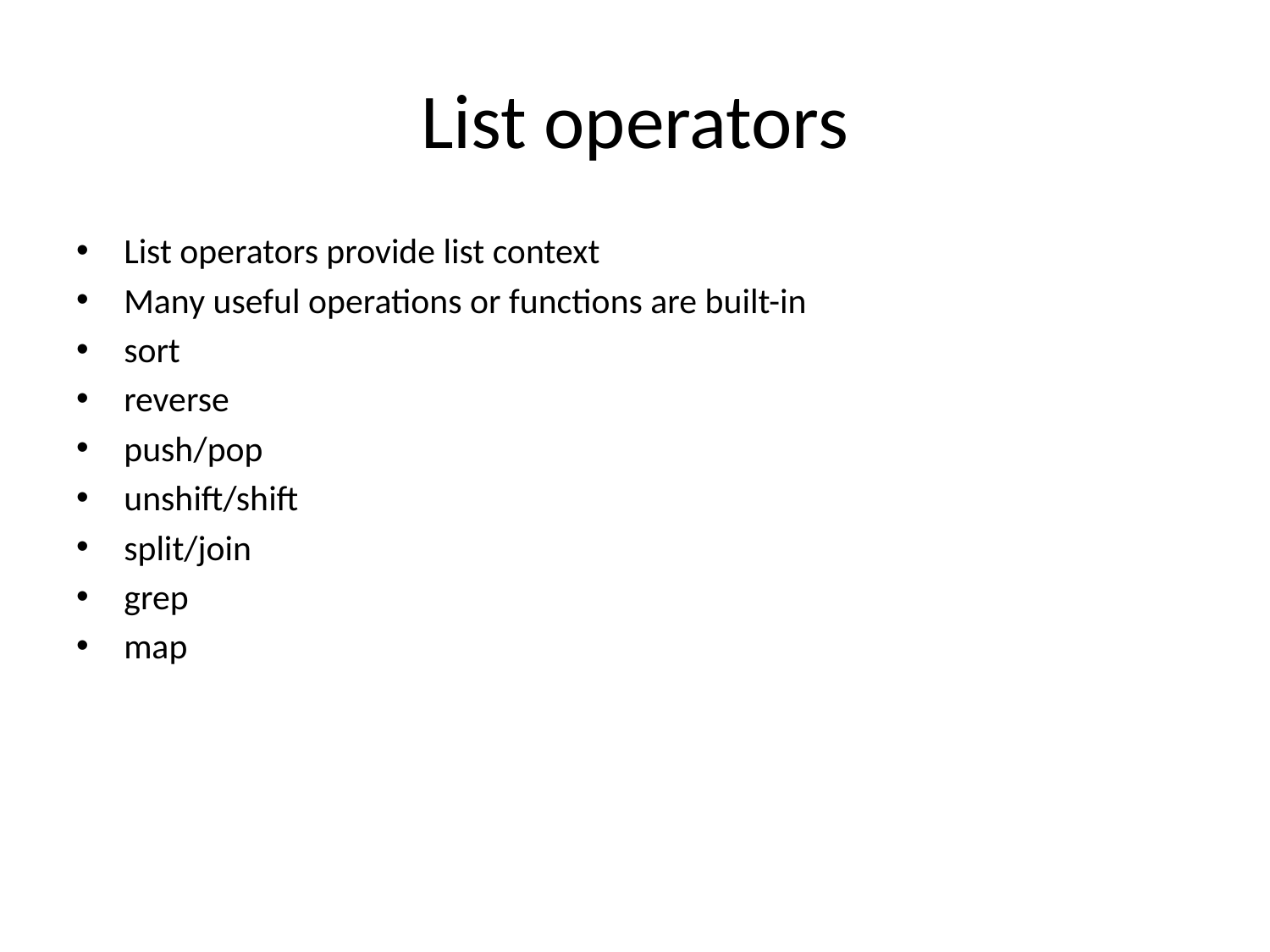

# List operators
List operators provide list context
Many useful operations or functions are built-in
sort
reverse
push/pop
unshift/shift
split/join
grep
map